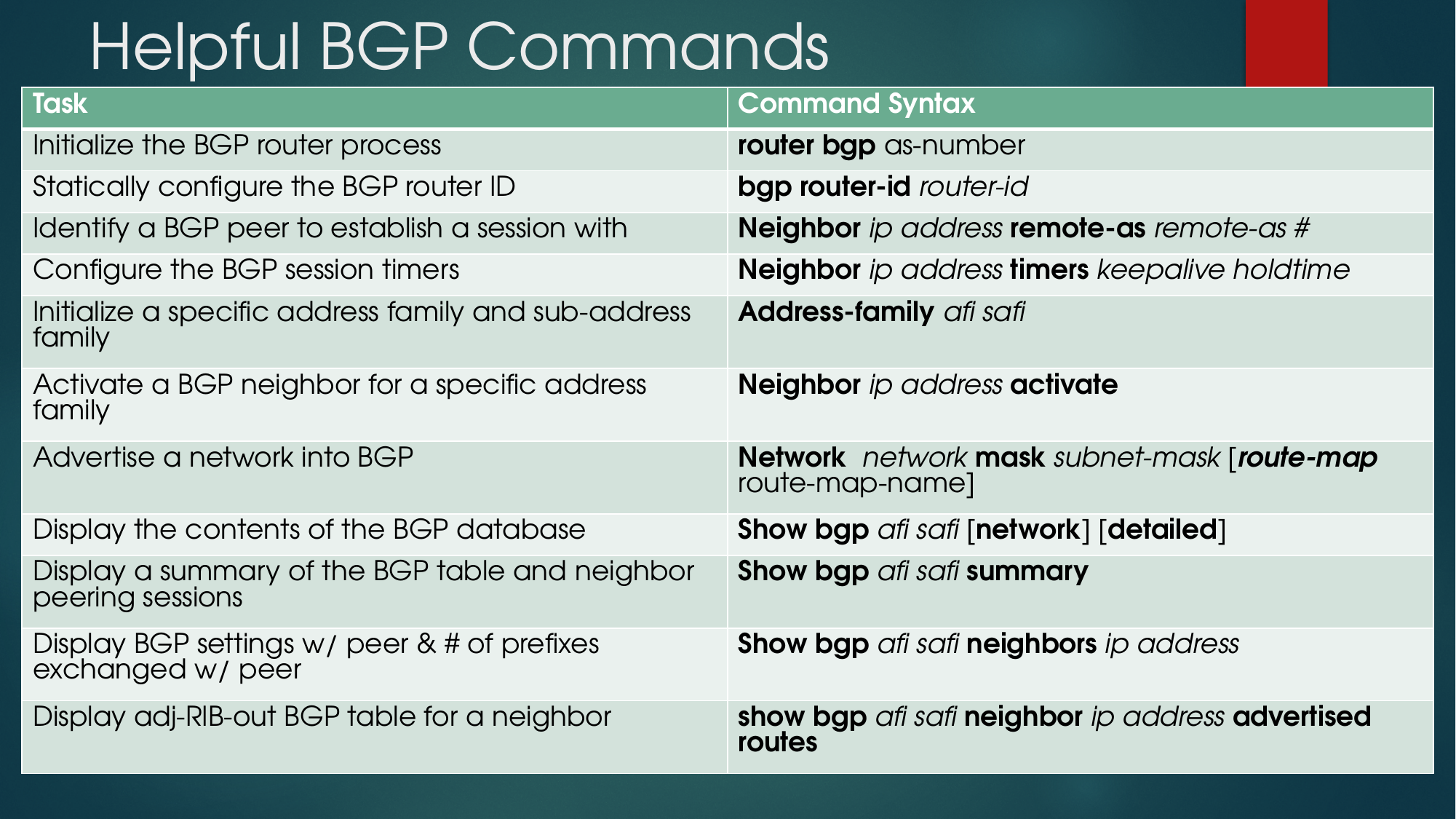

# Helpful BGP Commands
| Task | Command Syntax |
| --- | --- |
| Initialize the BGP router process | router bgp as-number |
| Statically configure the BGP router ID | bgp router-id router-id |
| Identify a BGP peer to establish a session with | Neighbor ip address remote-as remote-as # |
| Configure the BGP session timers | Neighbor ip address timers keepalive holdtime |
| Initialize a specific address family and sub-address family | Address-family afi safi |
| Activate a BGP neighbor for a specific address family | Neighbor ip address activate |
| Advertise a network into BGP | Network network mask subnet-mask [route-map route-map-name] |
| Display the contents of the BGP database | Show bgp afi safi [network] [detailed] |
| Display a summary of the BGP table and neighbor peering sessions | Show bgp afi safi summary |
| Display BGP settings w/ peer & # of prefixes exchanged w/ peer | Show bgp afi safi neighbors ip address |
| Display adj-RIB-out BGP table for a neighbor | show bgp afi safi neighbor ip address advertised routes |